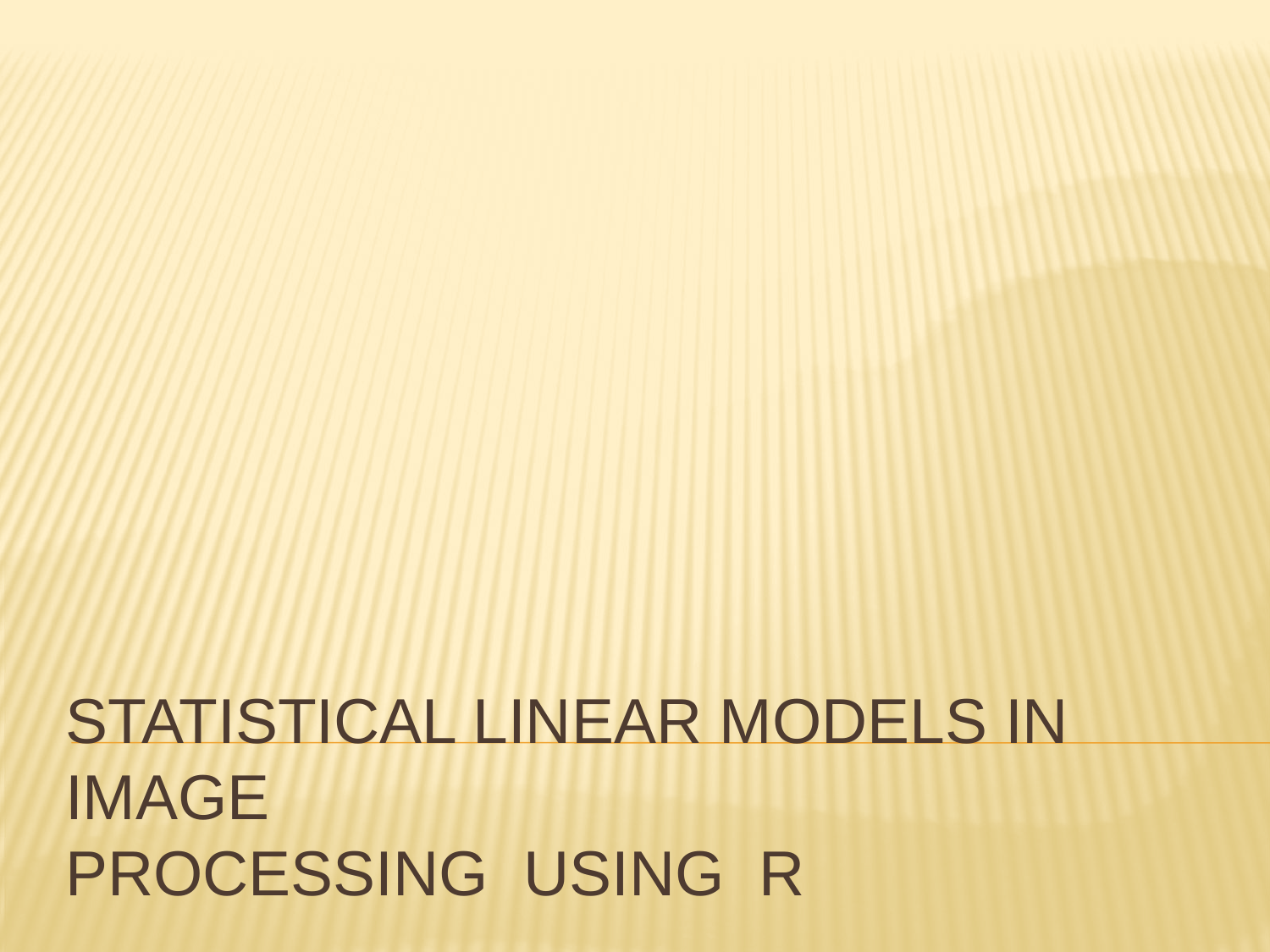

# Statistical Linear Models in Image                                  Processing  using  R